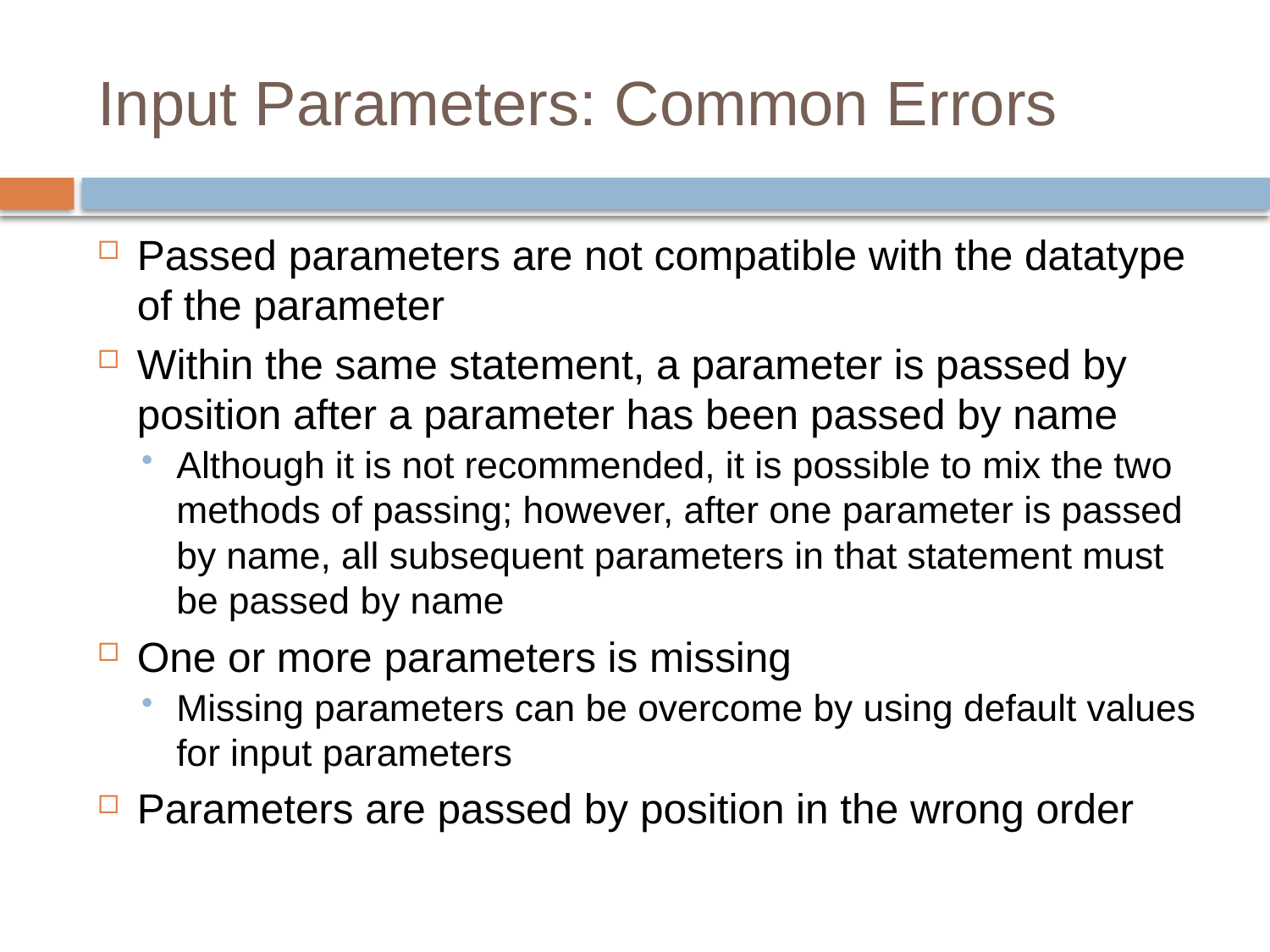

# Input Parameters: Common Errors
Passed parameters are not compatible with the datatype of the parameter
Within the same statement, a parameter is passed by position after a parameter has been passed by name
Although it is not recommended, it is possible to mix the two methods of passing; however, after one parameter is passed by name, all subsequent parameters in that statement must be passed by name
One or more parameters is missing
Missing parameters can be overcome by using default values for input parameters
Parameters are passed by position in the wrong order